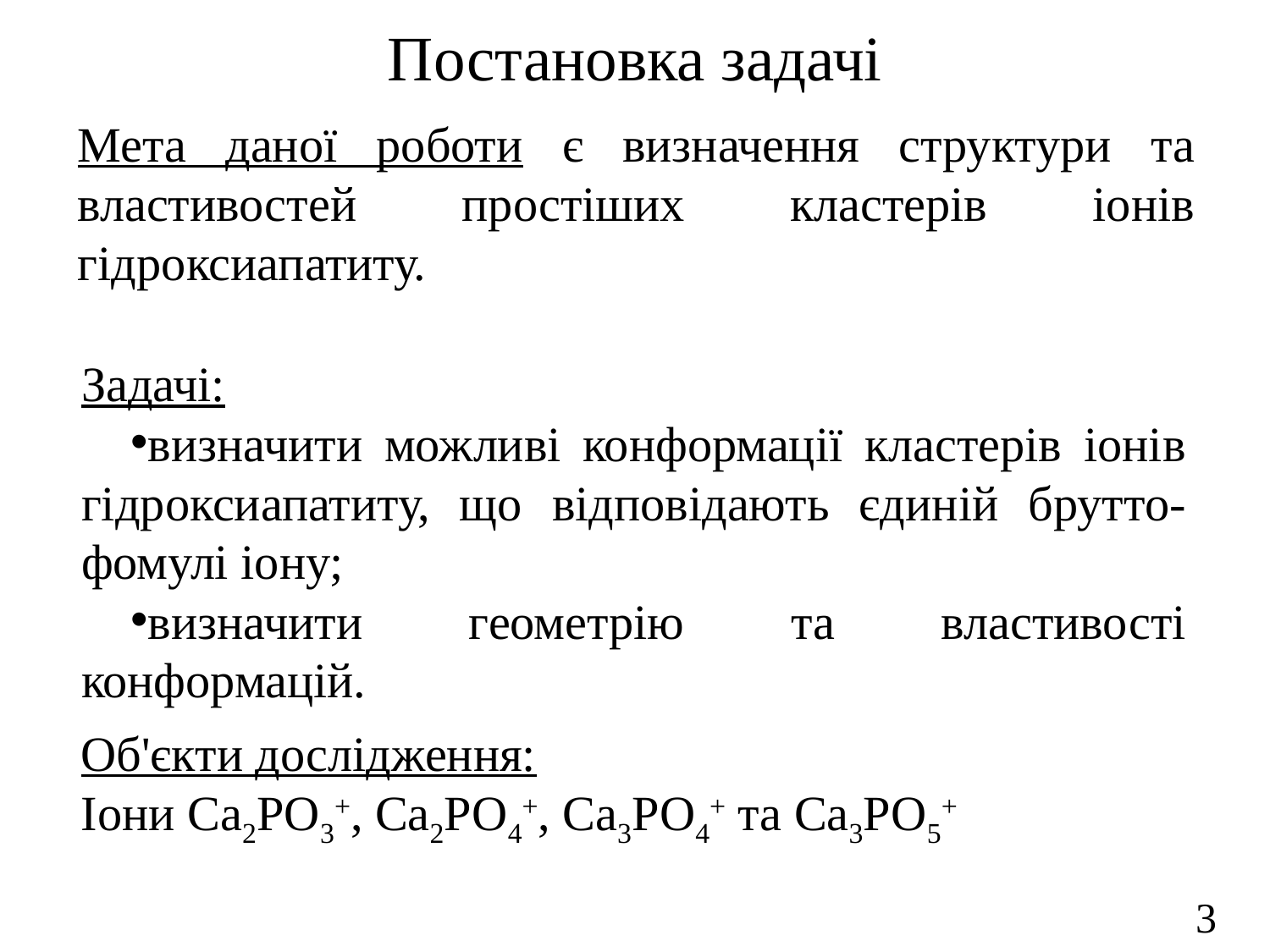

# Постановка задачі
Мета даної роботи є визначення структури та властивостей простіших кластерів іонів гідроксиапатиту.
Задачі:
визначити можливі конформації кластерів іонів гідроксиапатиту, що відповідають єдиній брутто-фомулі іону;
визначити геометрію та властивості конформацій.

Об'єкти дослідження:
Іони Са2РО3+, Са2РО4+, Са3РО4+ та Са3РО5+
3